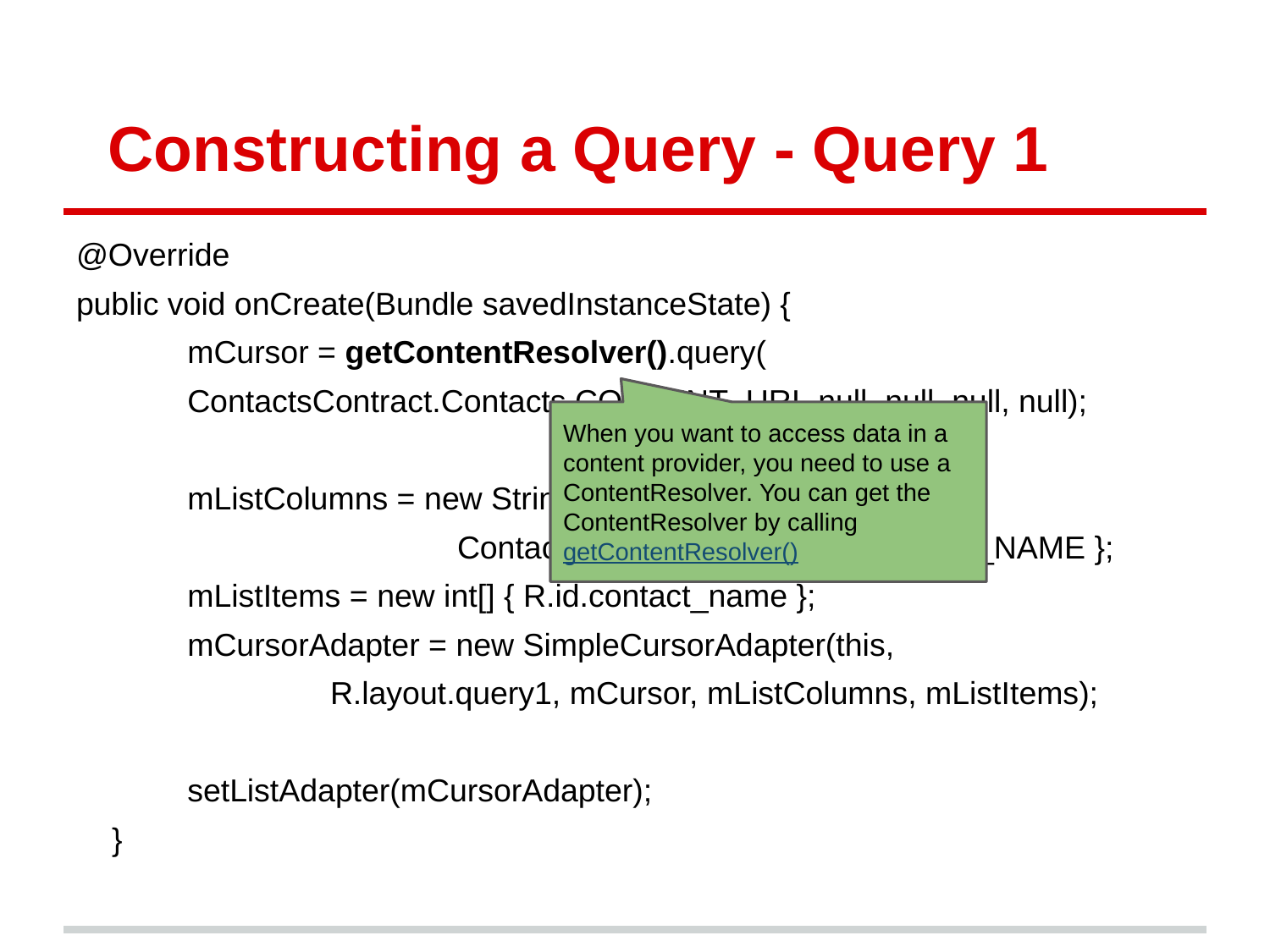

# Constructing a Query - Query 1
@Override
public void onCreate(Bundle savedInstanceState) {
mCursor = getContentResolver().query(
ContactsContract.Contacts.CONTENT_URI, null, null, null, null);

mListColumns = new String[] {
ContactsContract.Contacts.DISPLAY_NAME };
mListItems = new int[] { R.id.contact_name };
mCursorAdapter = new SimpleCursorAdapter(this,
R.layout.query1, mCursor, mListColumns, mListItems);

setListAdapter(mCursorAdapter);
    }

When you want to access data in a content provider, you need to use a ContentResolver. You can get the ContentResolver by calling getContentResolver()